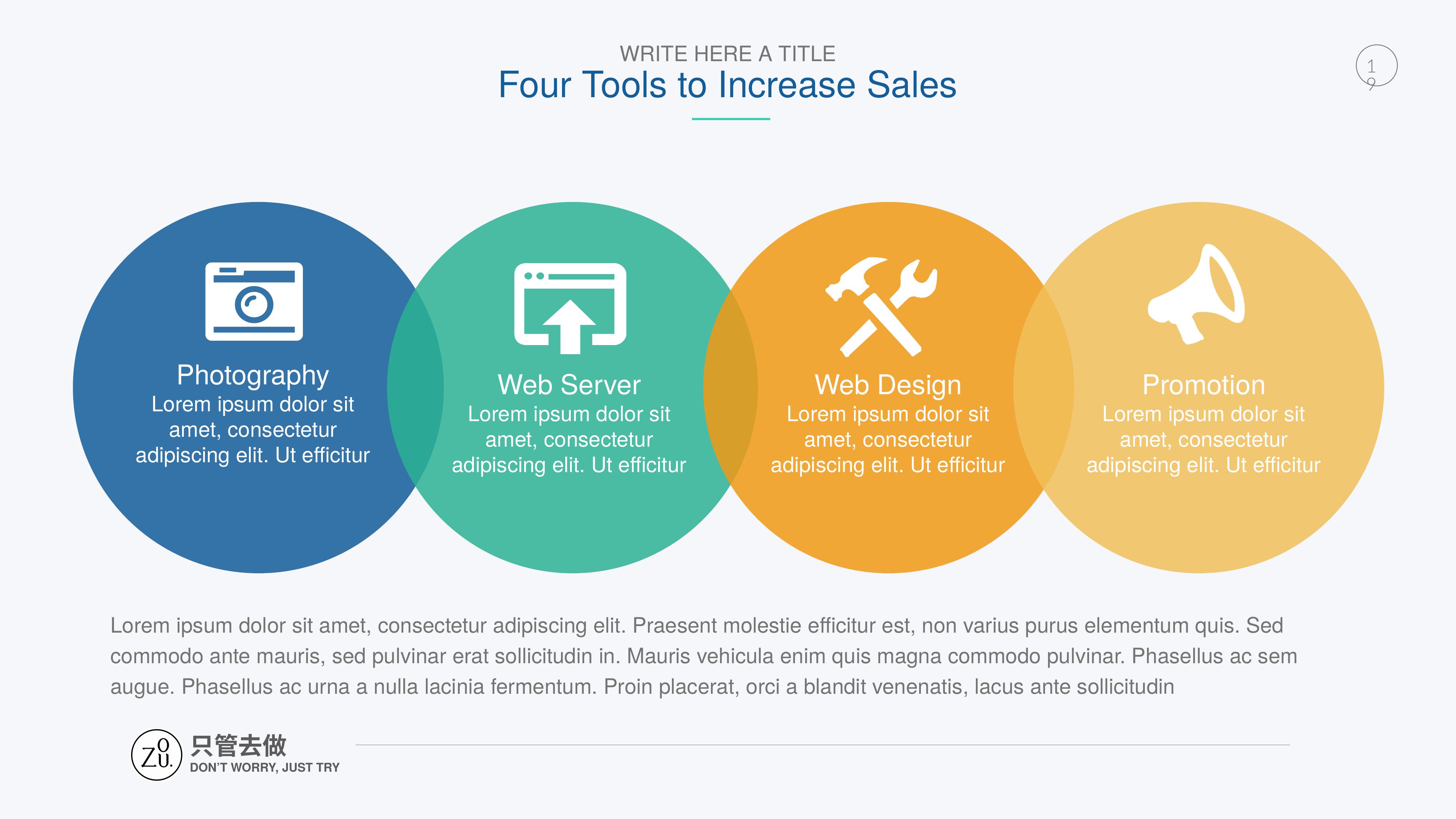

WRITE HERE A TITLE
Four Tools to Increase Sales
19

Photography
Lorem ipsum dolor sit amet, consectetur adipiscing elit. Ut efficitur
Web Server
Lorem ipsum dolor sit amet, consectetur adipiscing elit. Ut efficitur
Web Design
Lorem ipsum dolor sit amet, consectetur adipiscing elit. Ut efficitur
Promotion
Lorem ipsum dolor sit amet, consectetur adipiscing elit. Ut efficitur
Lorem ipsum dolor sit amet, consectetur adipiscing elit. Praesent molestie efficitur est, non varius purus elementum quis. Sed commodo ante mauris, sed pulvinar erat sollicitudin in. Mauris vehicula enim quis magna commodo pulvinar. Phasellus ac sem augue. Phasellus ac urna a nulla lacinia fermentum. Proin placerat, orci a blandit venenatis, lacus ante sollicitudin